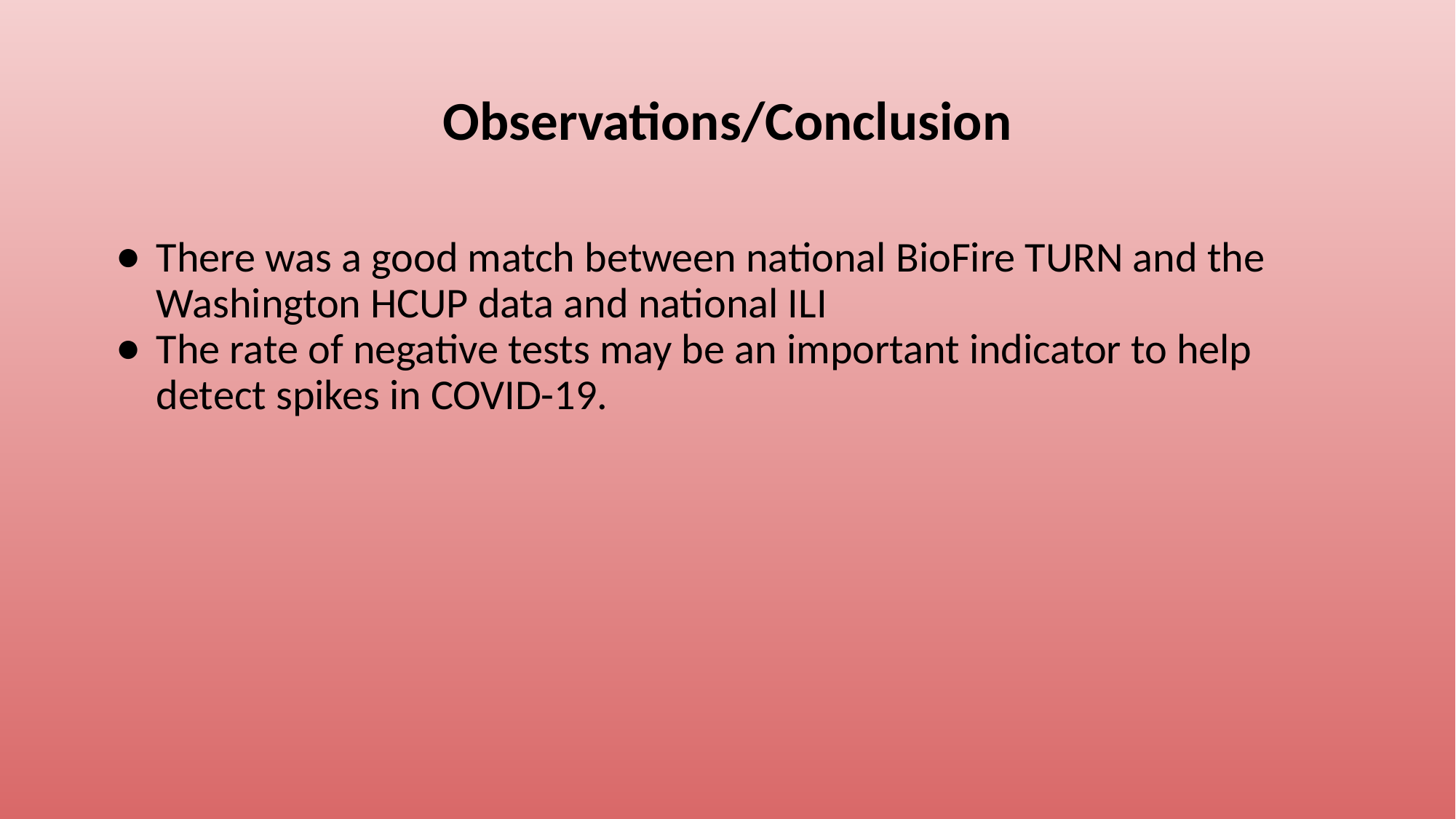

# Observations/Conclusion
There was a good match between national BioFire TURN and the Washington HCUP data and national ILI
The rate of negative tests may be an important indicator to help detect spikes in COVID-19.